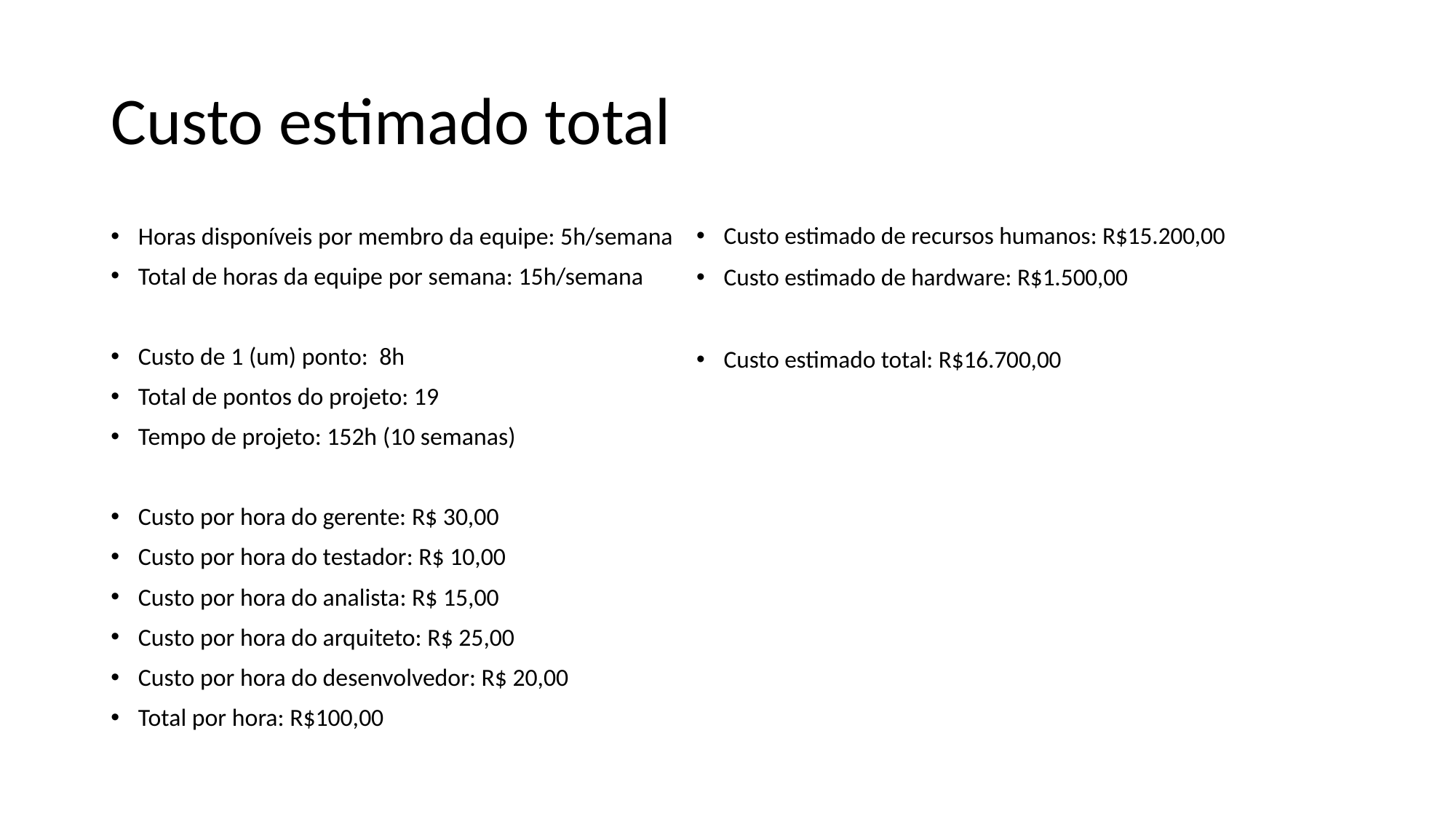

# Custo estimado total
Horas disponíveis por membro da equipe: 5h/semana
Total de horas da equipe por semana: 15h/semana

Custo de 1 (um) ponto:  8h
Total de pontos do projeto: 19
Tempo de projeto: 152h (10 semanas)

Custo por hora do gerente: R$ 30,00
Custo por hora do testador: R$ 10,00
Custo por hora do analista: R$ 15,00
Custo por hora do arquiteto: R$ 25,00
Custo por hora do desenvolvedor: R$ 20,00
Total por hora: R$100,00
Custo estimado de recursos humanos: R$15.200,00
Custo estimado de hardware: R$1.500,00

Custo estimado total: R$16.700,00